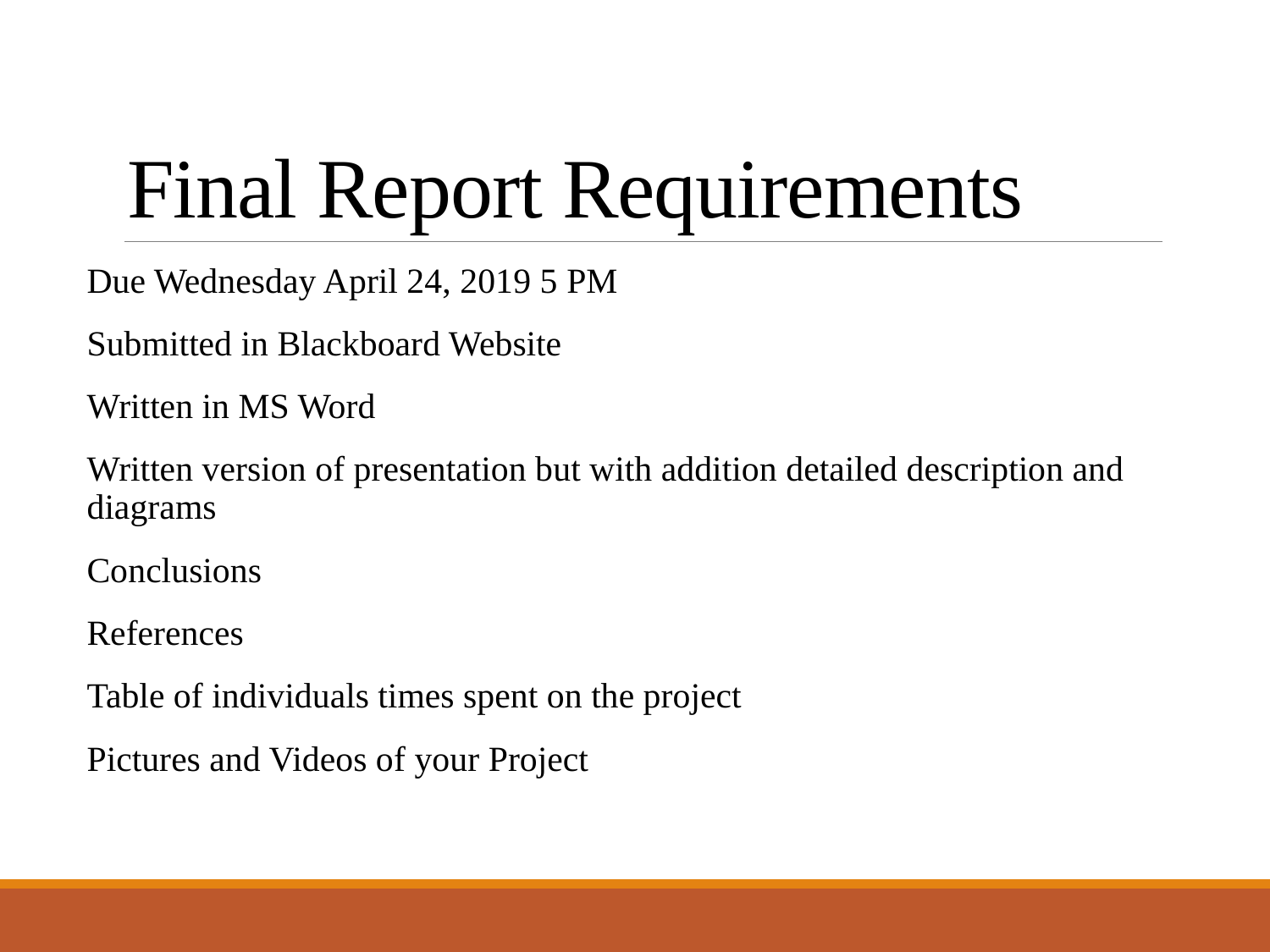

# Final Report Requirements
Due Wednesday April 24, 2019 5 PM
Submitted in Blackboard Website
Written in MS Word
Written version of presentation but with addition detailed description and diagrams
Conclusions
References
Table of individuals times spent on the project
Pictures and Videos of your Project